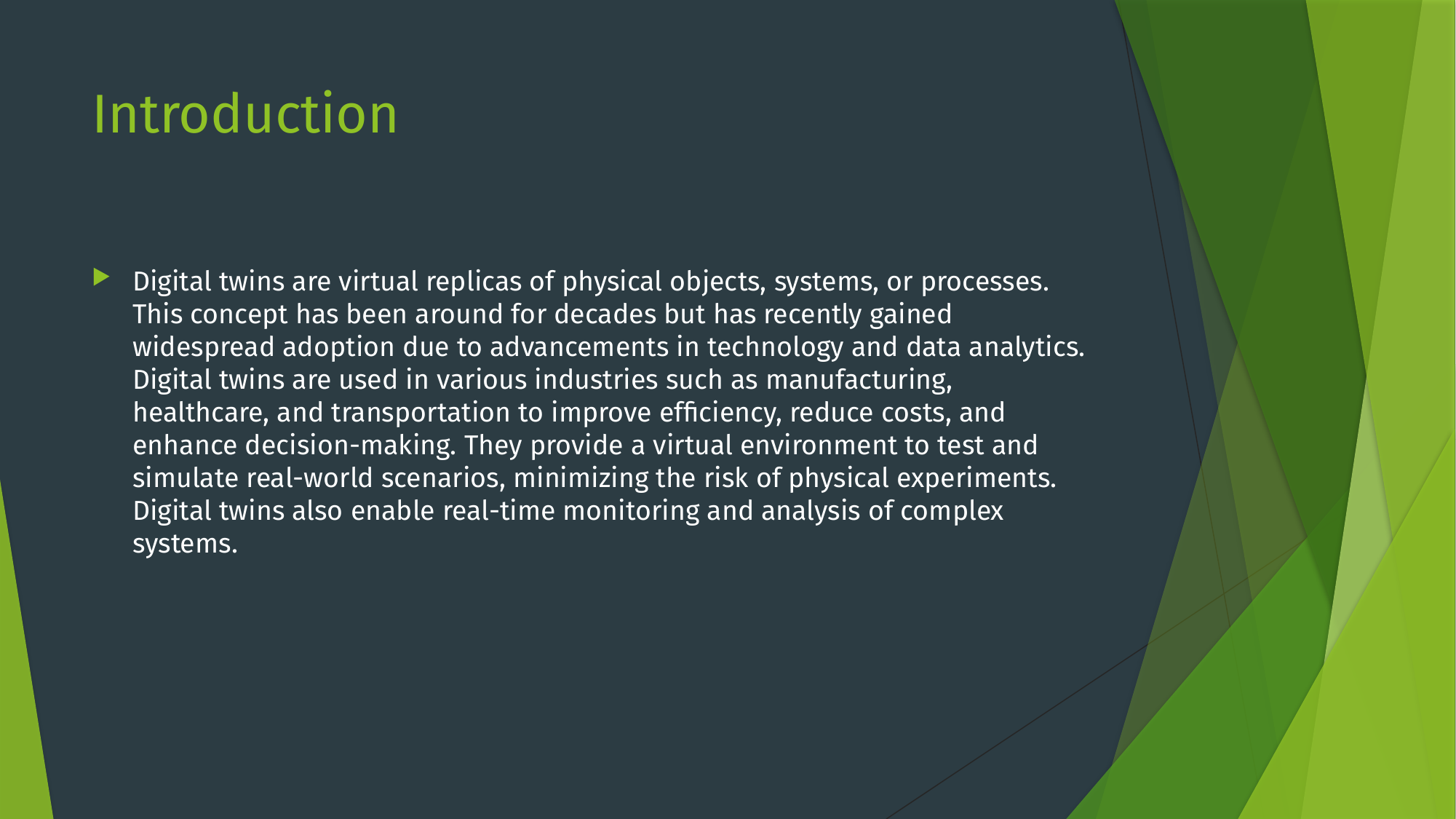

# Introduction
Digital twins are virtual replicas of physical objects, systems, or processes. This concept has been around for decades but has recently gained widespread adoption due to advancements in technology and data analytics. Digital twins are used in various industries such as manufacturing, healthcare, and transportation to improve efficiency, reduce costs, and enhance decision-making. They provide a virtual environment to test and simulate real-world scenarios, minimizing the risk of physical experiments. Digital twins also enable real-time monitoring and analysis of complex systems.